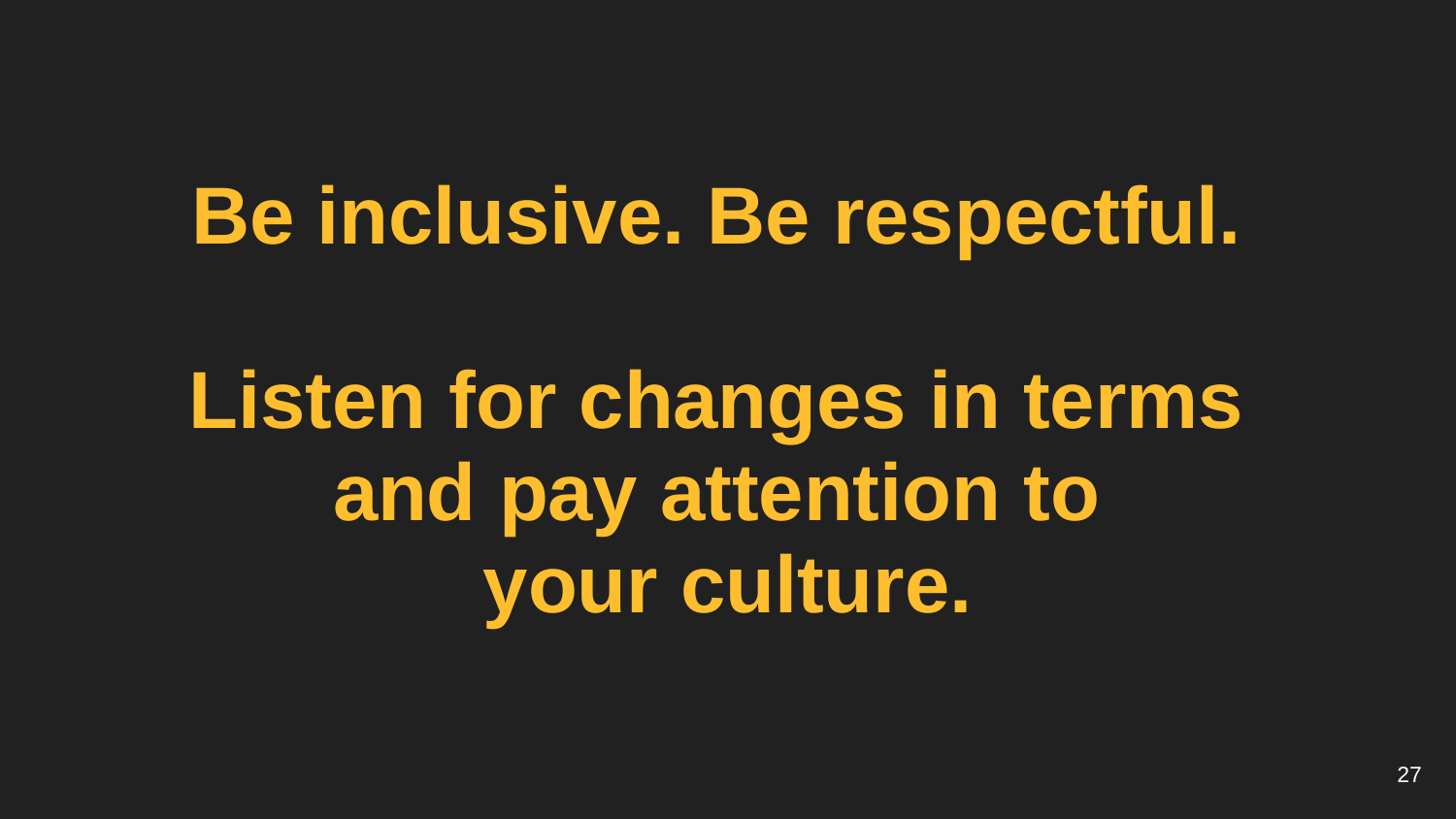

# Be inclusive. Be respectful.
Listen for changes in terms
and pay attention to
your culture.
27